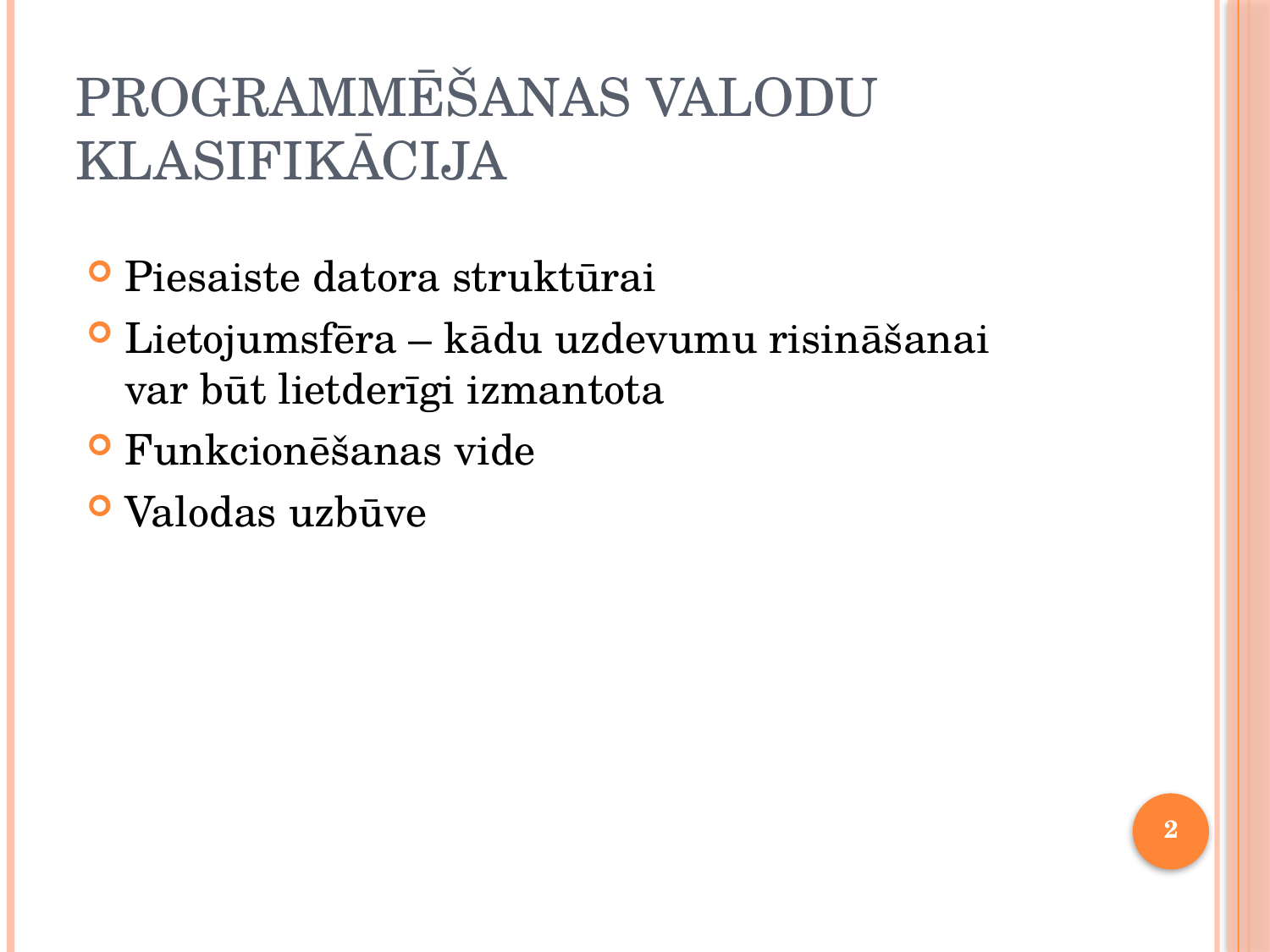

# Programmēšanas valodu klasifikācija
Piesaiste datora struktūrai
Lietojumsfēra – kādu uzdevumu risināšanai var būt lietderīgi izmantota
Funkcionēšanas vide
Valodas uzbūve
2